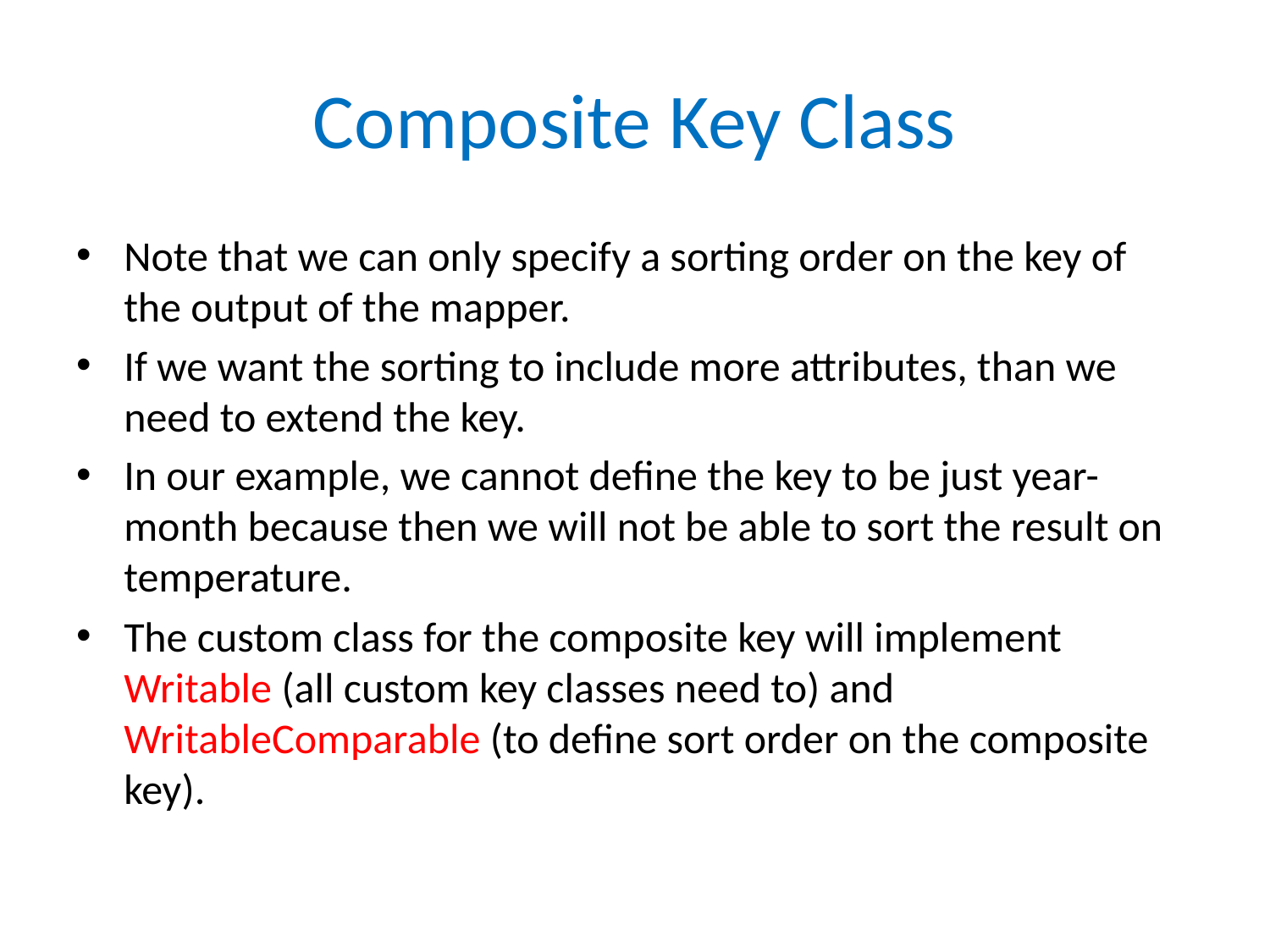

# Composite Key Class
Note that we can only specify a sorting order on the key of the output of the mapper.
If we want the sorting to include more attributes, than we need to extend the key.
In our example, we cannot define the key to be just year-month because then we will not be able to sort the result on temperature.
The custom class for the composite key will implement Writable (all custom key classes need to) and WritableComparable (to define sort order on the composite key).